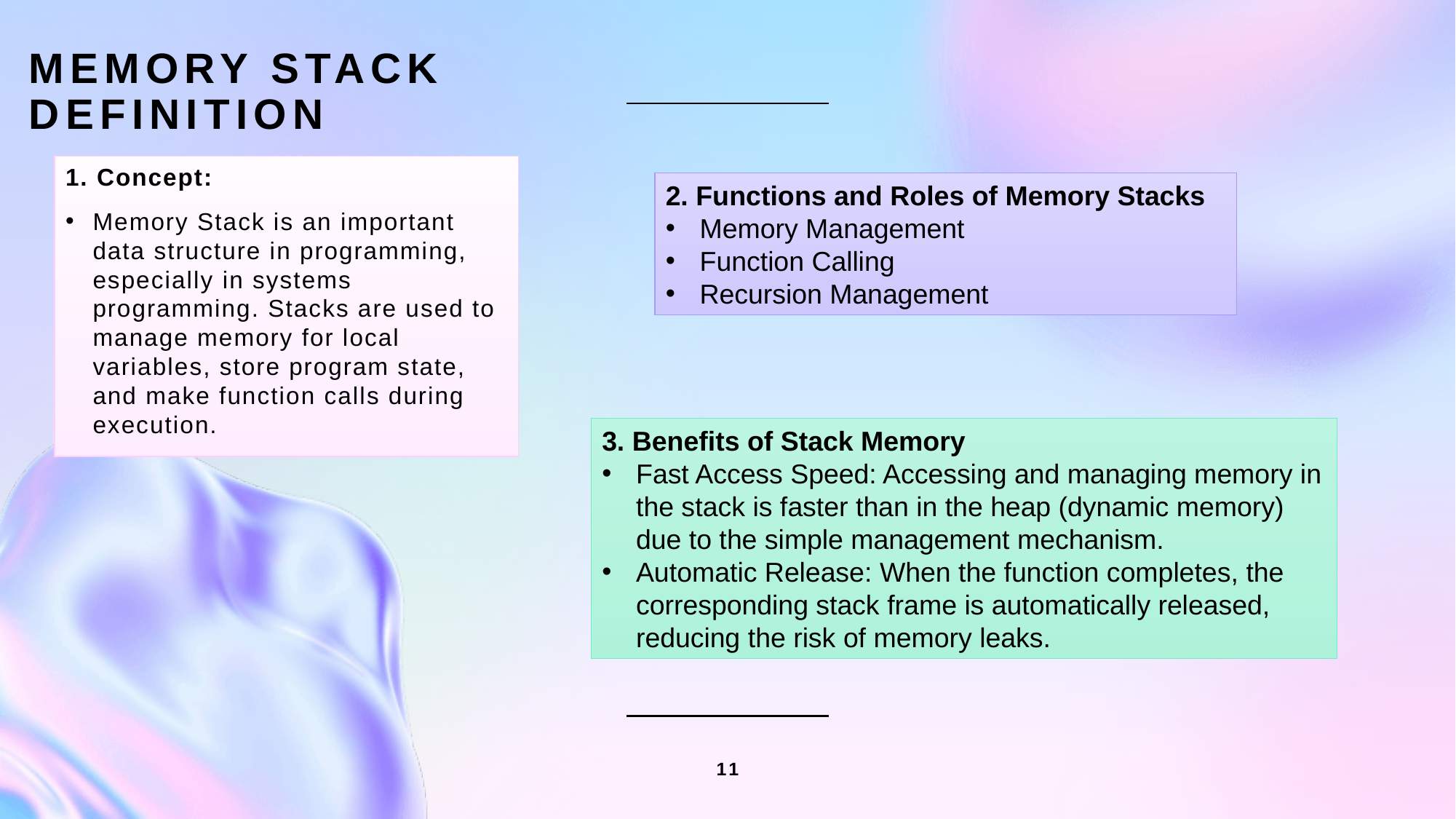

# Memory Stack Definition
1. Concept:
Memory Stack is an important data structure in programming, especially in systems programming. Stacks are used to manage memory for local variables, store program state, and make function calls during execution.
2. Functions and Roles of Memory Stacks
Memory Management
Function Calling
Recursion Management
3. Benefits of Stack Memory
Fast Access Speed: Accessing and managing memory in the stack is faster than in the heap (dynamic memory) due to the simple management mechanism.
Automatic Release: When the function completes, the corresponding stack frame is automatically released, reducing the risk of memory leaks.
11